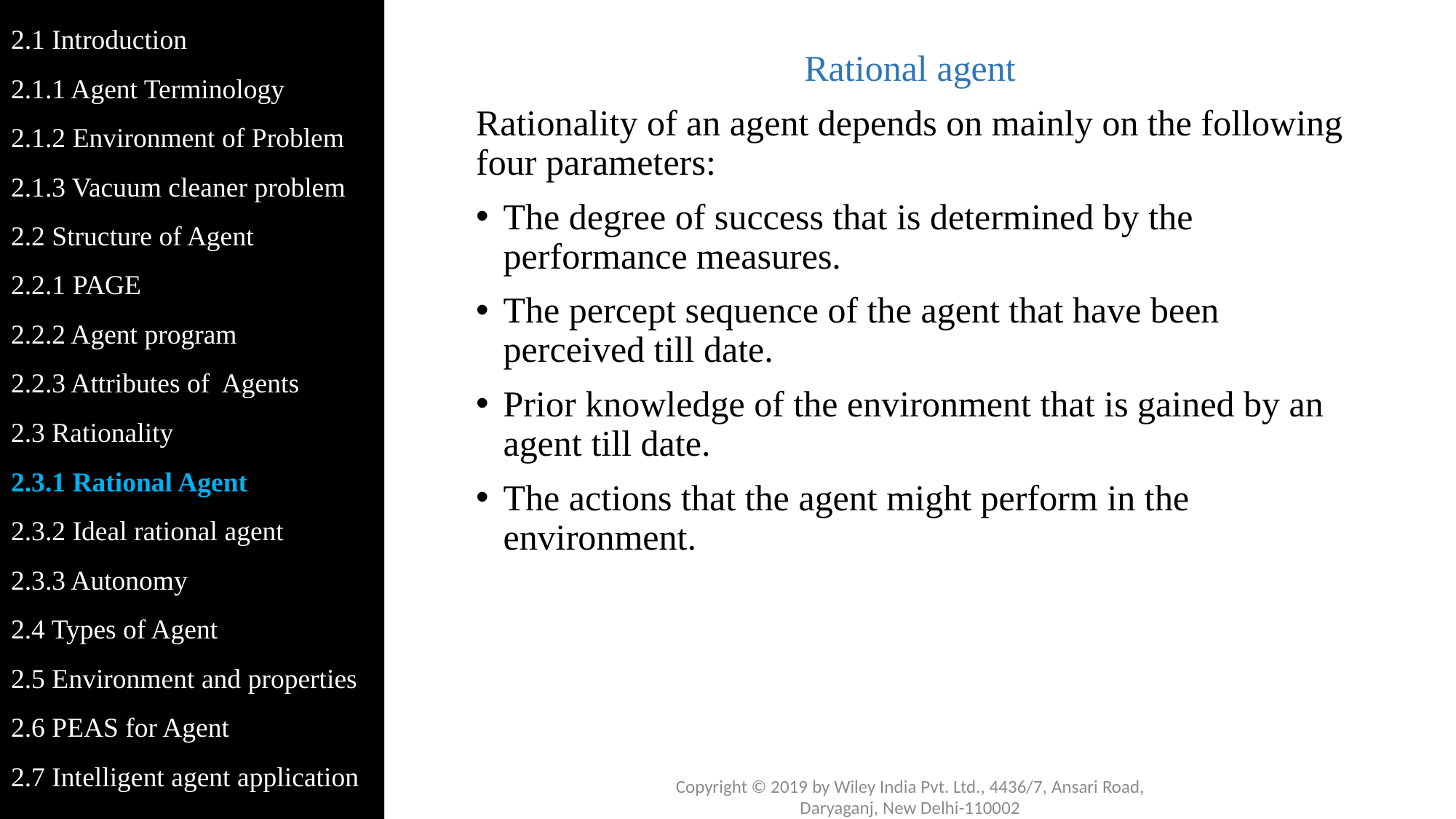

2.1 Introduction
2.1.1 Agent Terminology
2.1.2 Environment of Problem
2.1.3 Vacuum cleaner problem
2.2 Structure of Agent
2.2.1 PAGE
2.2.2 Agent program
2.2.3 Attributes of  Agents
2.3 Rationality
2.3.1 Rational Agent
2.3.2 Ideal rational agent
2.3.3 Autonomy
2.4 Types of Agent
2.5 Environment and properties
2.6 PEAS for Agent
2.7 Intelligent agent application

Rational agent
Rationality of an agent depends on mainly on the following four parameters:
The degree of success that is determined by the performance measures.
The percept sequence of the agent that have been perceived till date.
Prior knowledge of the environment that is gained by an agent till date.
The actions that the agent might perform in the environment.

Copyright © 2019 by Wiley India Pvt. Ltd., 4436/7, Ansari Road, Daryaganj, New Delhi-110002